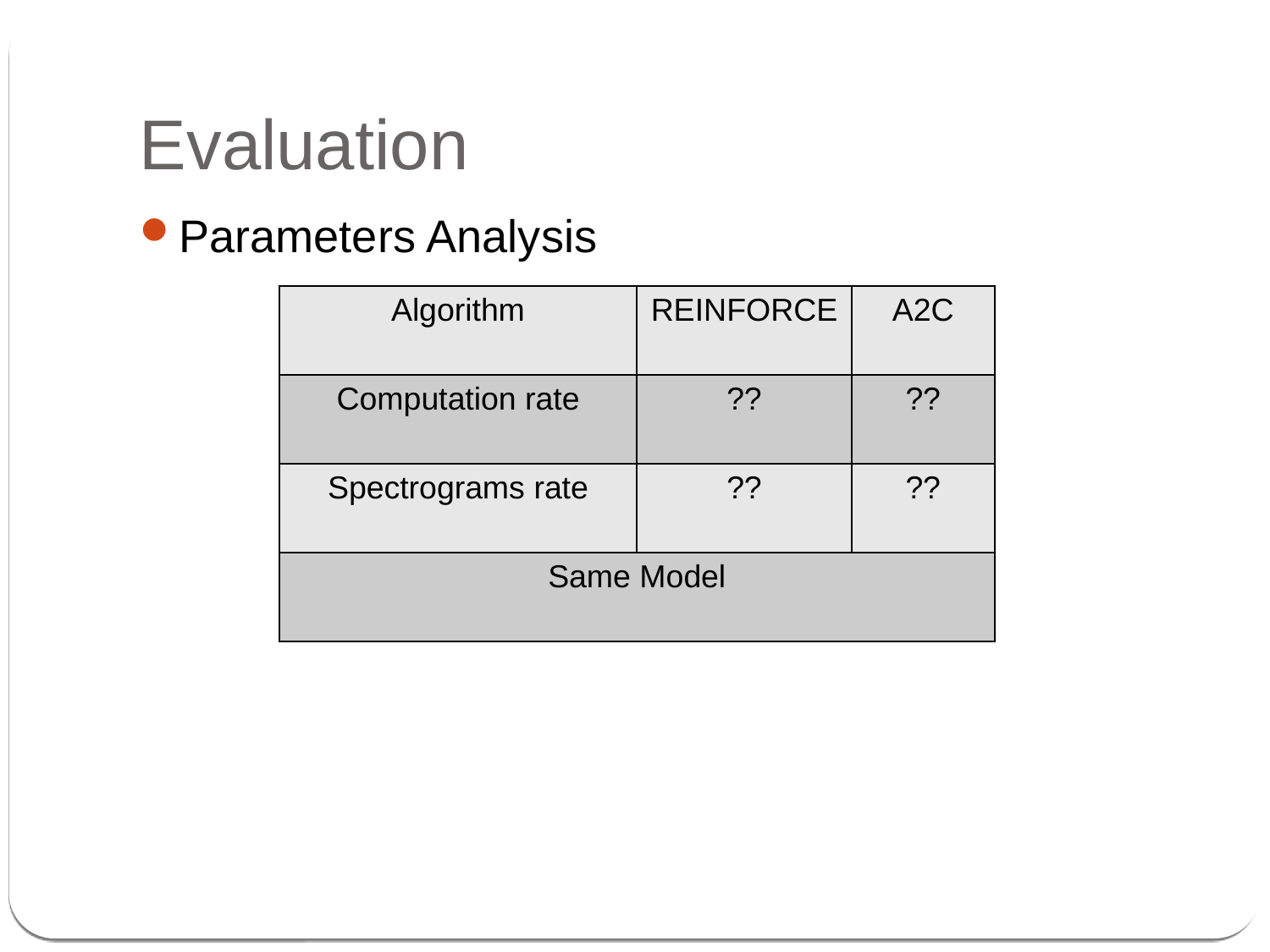

Evaluation
Parameters Analysis
| Algorithm | REINFORCE | A2C |
| --- | --- | --- |
| Computation rate | ?? | ?? |
| Spectrograms rate | ?? | ?? |
| Same Model | 30 |  |